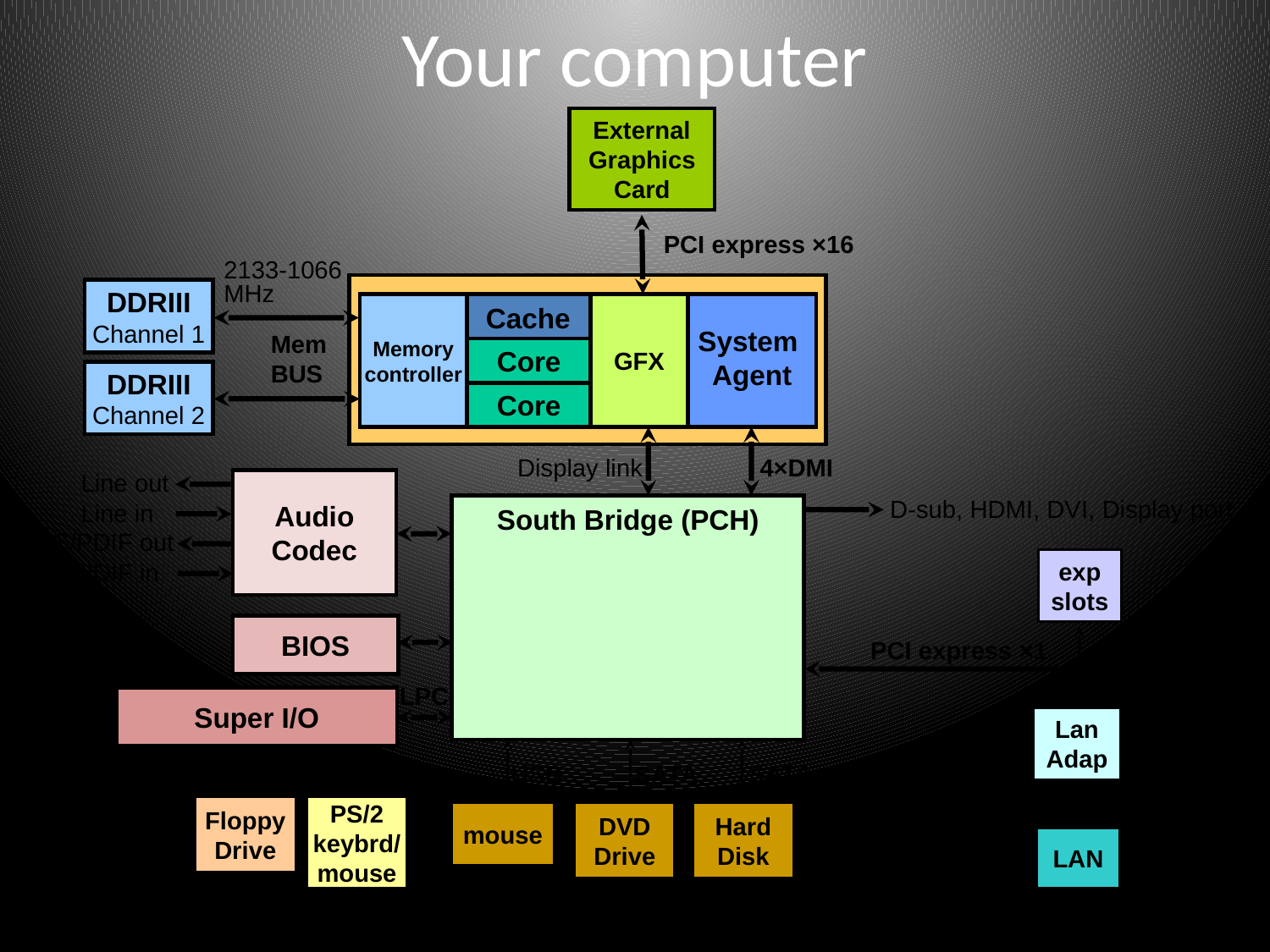

Your computer
External Graphics
Card

PCI express ×16
2133-1066 MHz

DDRIII
Channel 1
Memory controller
Cache
GFX
System
Agent

Mem BUS
Core
DDRIII
Channel 2
Core

Display link
4×DMI
Line out
Audio Codec

D-sub, HDMI, DVI, Display port
South Bridge (PCH)
Line in

S/PDIF out

exp
slots
S/PDIF in

BIOS

PCI express ×1

LPC
Super I/O
Lan
Adap

SATA
USB
SATA

Parallel Port
Floppy
Drive
PS/2
keybrd/
mouse
mouse
DVD
Drive
Hard
Disk
Serial Port
LAN